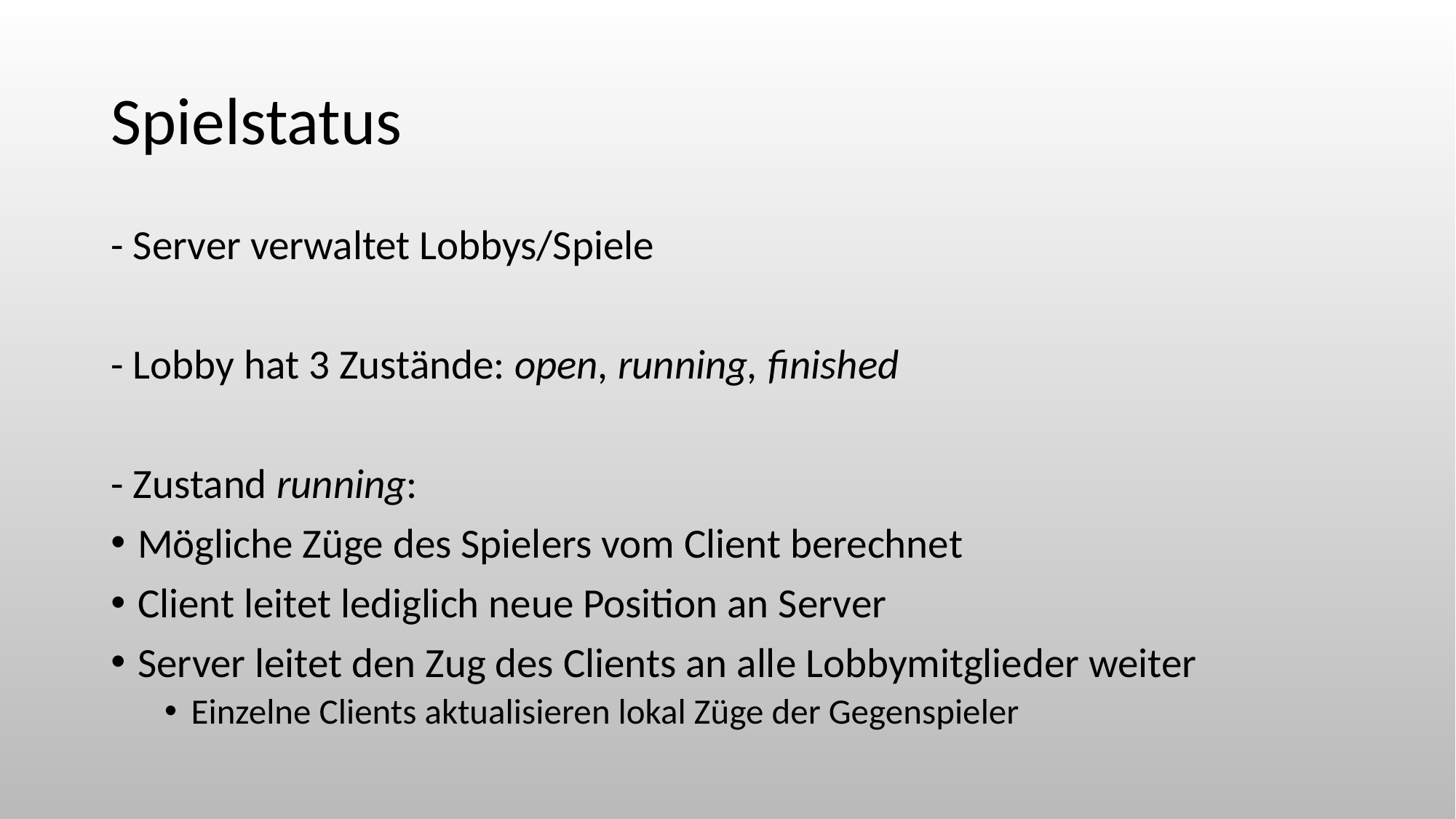

# Spielstatus
- Server verwaltet Lobbys/Spiele

- Lobby hat 3 Zustände: open, running, finished

- Zustand running:
Mögliche Züge des Spielers vom Client berechnet
Client leitet lediglich neue Position an Server
Server leitet den Zug des Clients an alle Lobbymitglieder weiter
Einzelne Clients aktualisieren lokal Züge der Gegenspieler